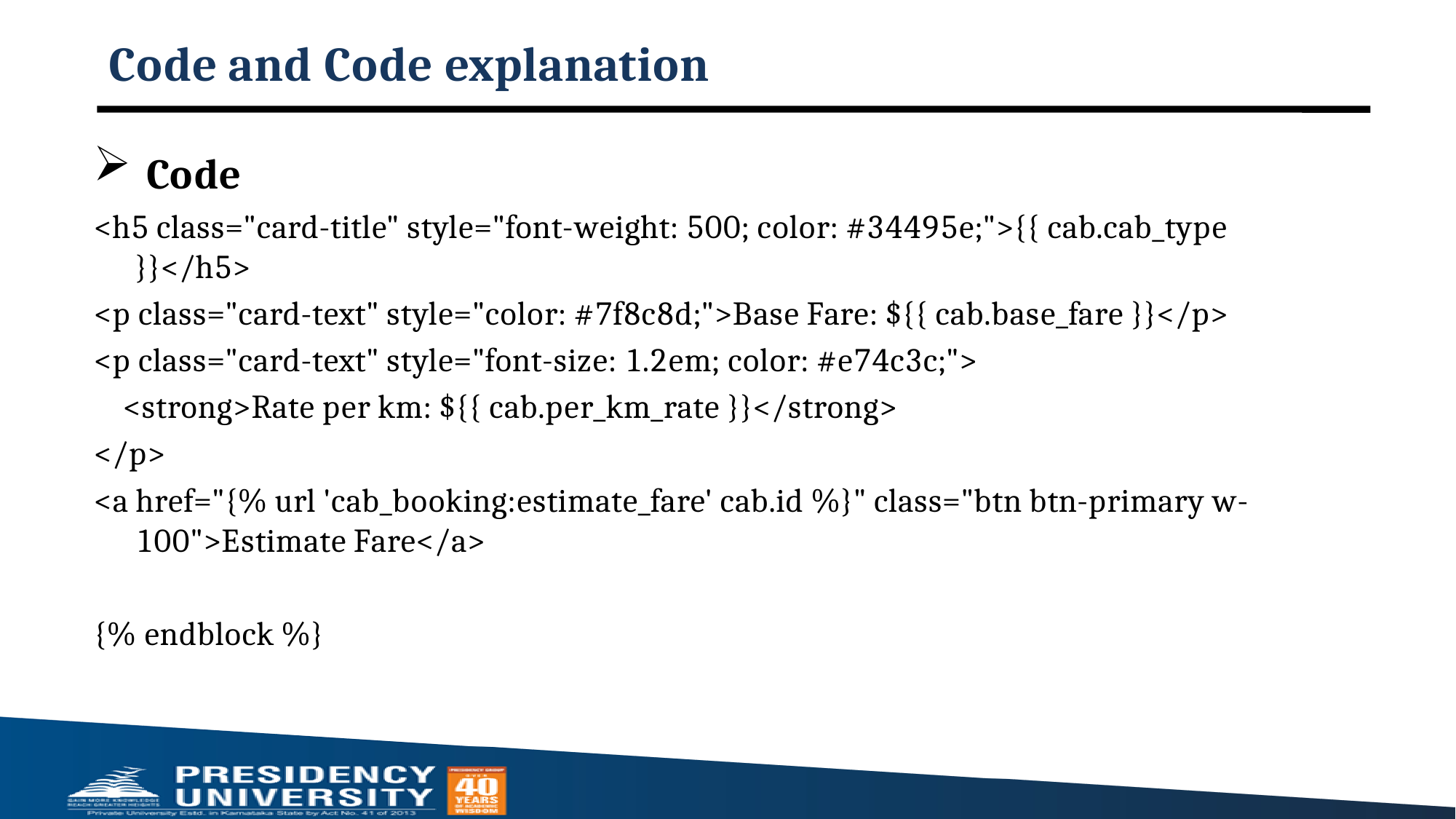

# Code and Code explanation
 Code
<h5 class="card-title" style="font-weight: 500; color: #34495e;">{{ cab.cab_type }}</h5>
<p class="card-text" style="color: #7f8c8d;">Base Fare: ${{ cab.base_fare }}</p>
<p class="card-text" style="font-size: 1.2em; color: #e74c3c;">
    <strong>Rate per km: ${{ cab.per_km_rate }}</strong>
</p>
<a href="{% url 'cab_booking:estimate_fare' cab.id %}" class="btn btn-primary w-100">Estimate Fare</a>

{% endblock %}